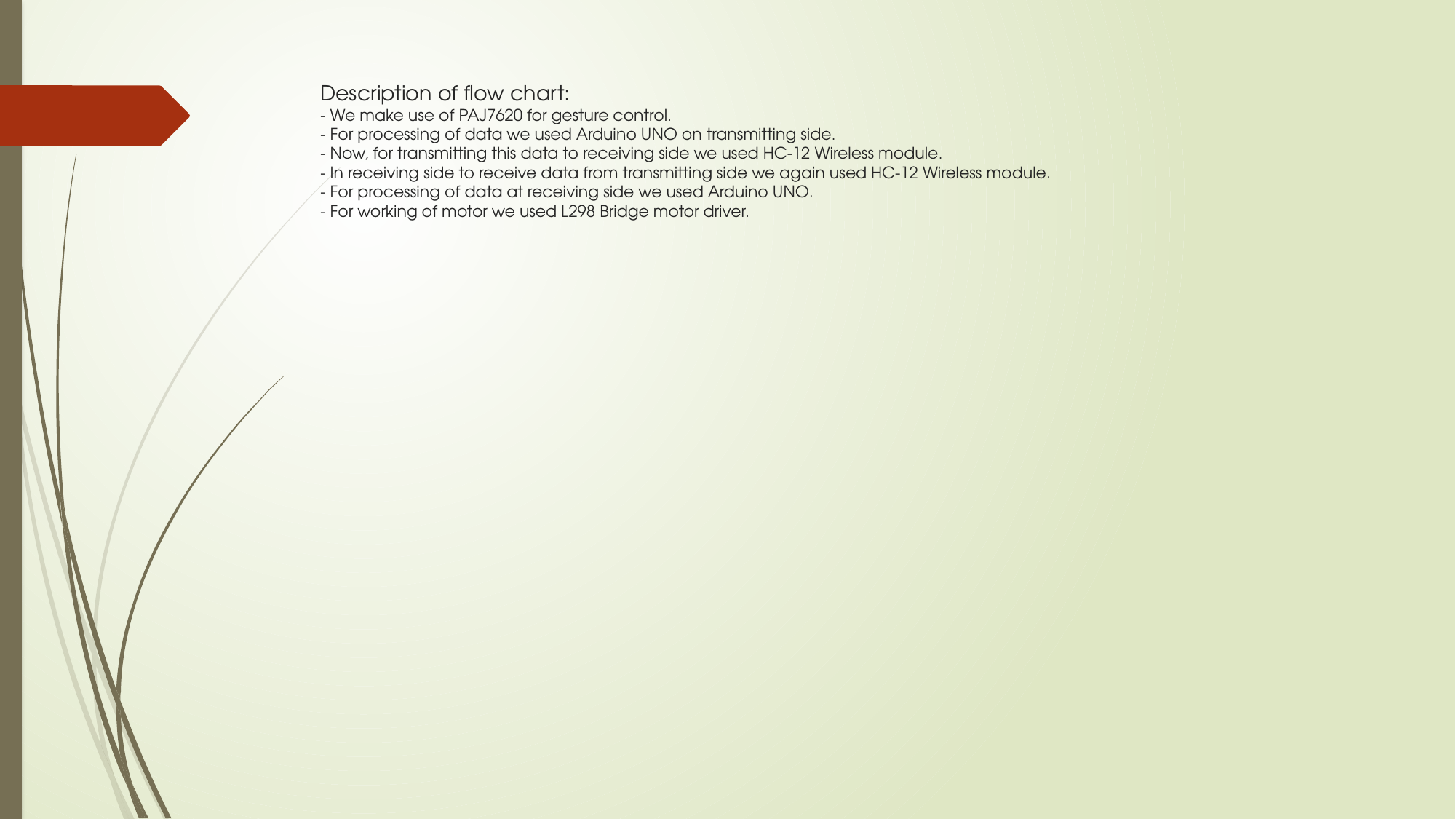

# Description of flow chart: - We make use of PAJ7620 for gesture control. - For processing of data we used Arduino UNO on transmitting side. - Now, for transmitting this data to receiving side we used HC-12 Wireless module. - In receiving side to receive data from transmitting side we again used HC-12 Wireless module. - For processing of data at receiving side we used Arduino UNO. - For working of motor we used L298 Bridge motor driver.